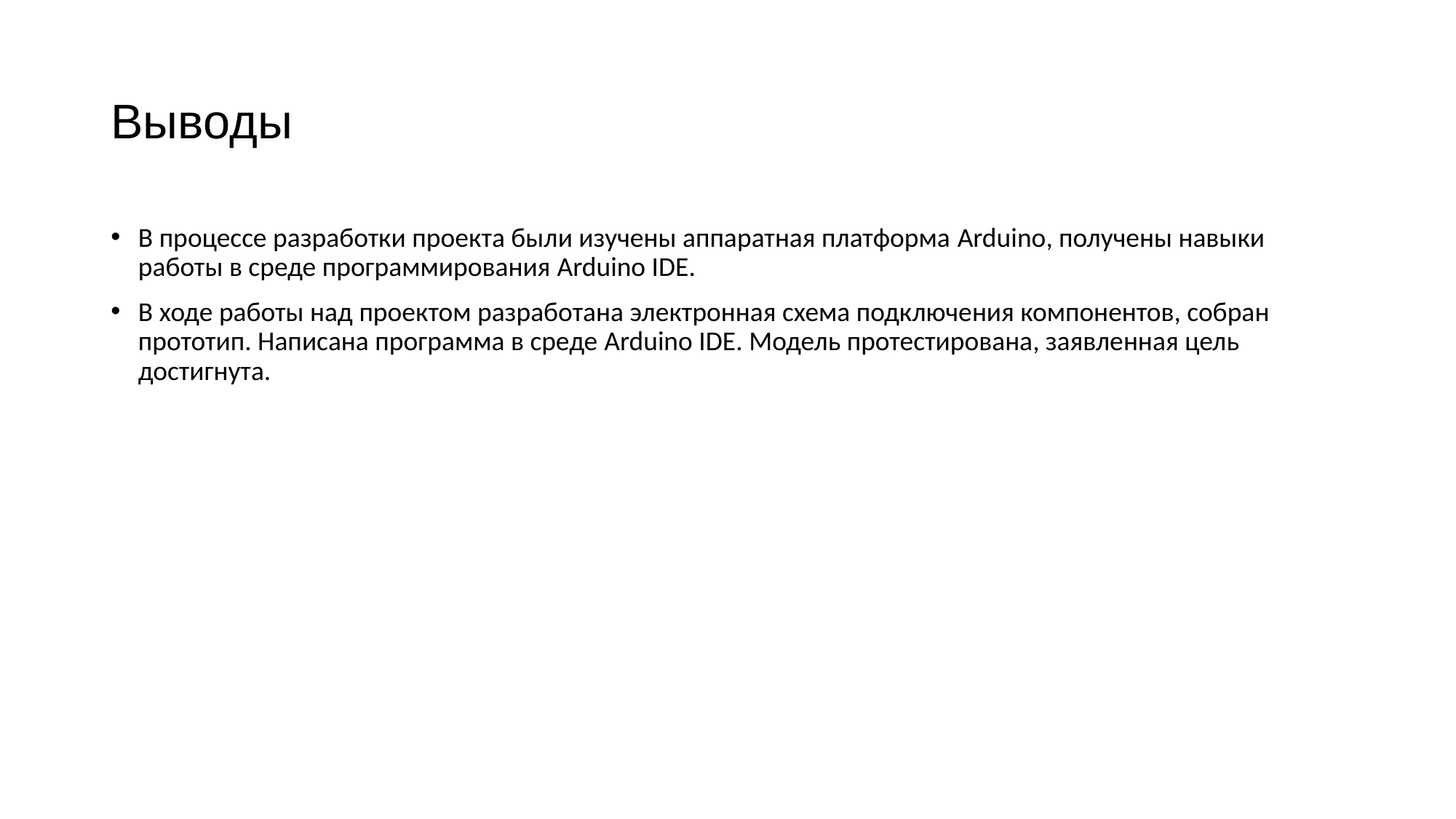

# Выводы
В процессе разработки проекта были изучены аппаратная платформа Arduino, получены навыки работы в среде программирования Arduino IDE.
В ходе работы над проектом разработана электронная схема подключения компонентов, собран прототип. Написана программа в среде Arduino IDE. Модель протестирована, заявленная цель достигнута.